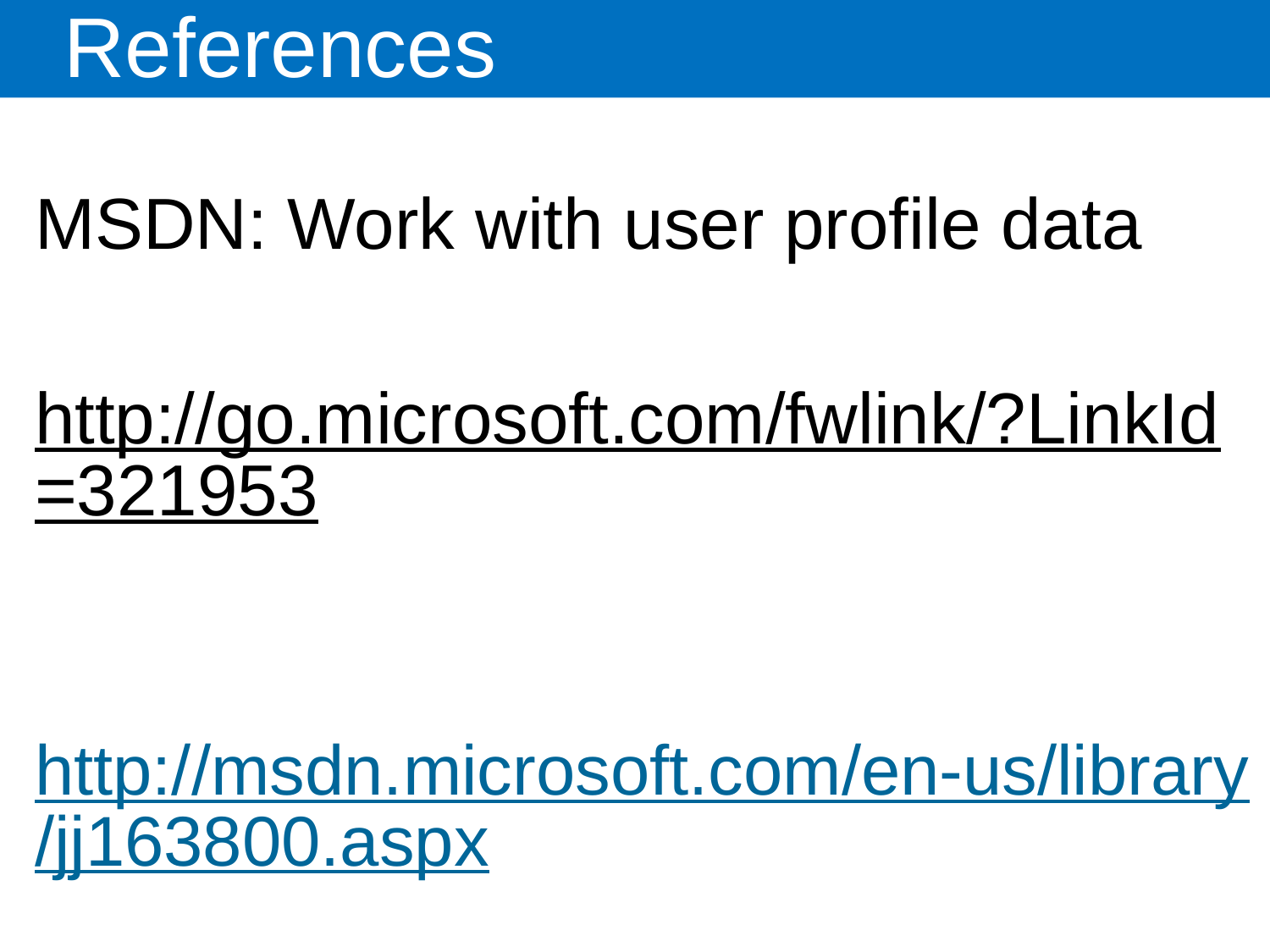

# References
MSDN: Work with user profile data

http://go.microsoft.com/fwlink/?LinkId=321953

http://msdn.microsoft.com/en-us/library/jj163800.aspx